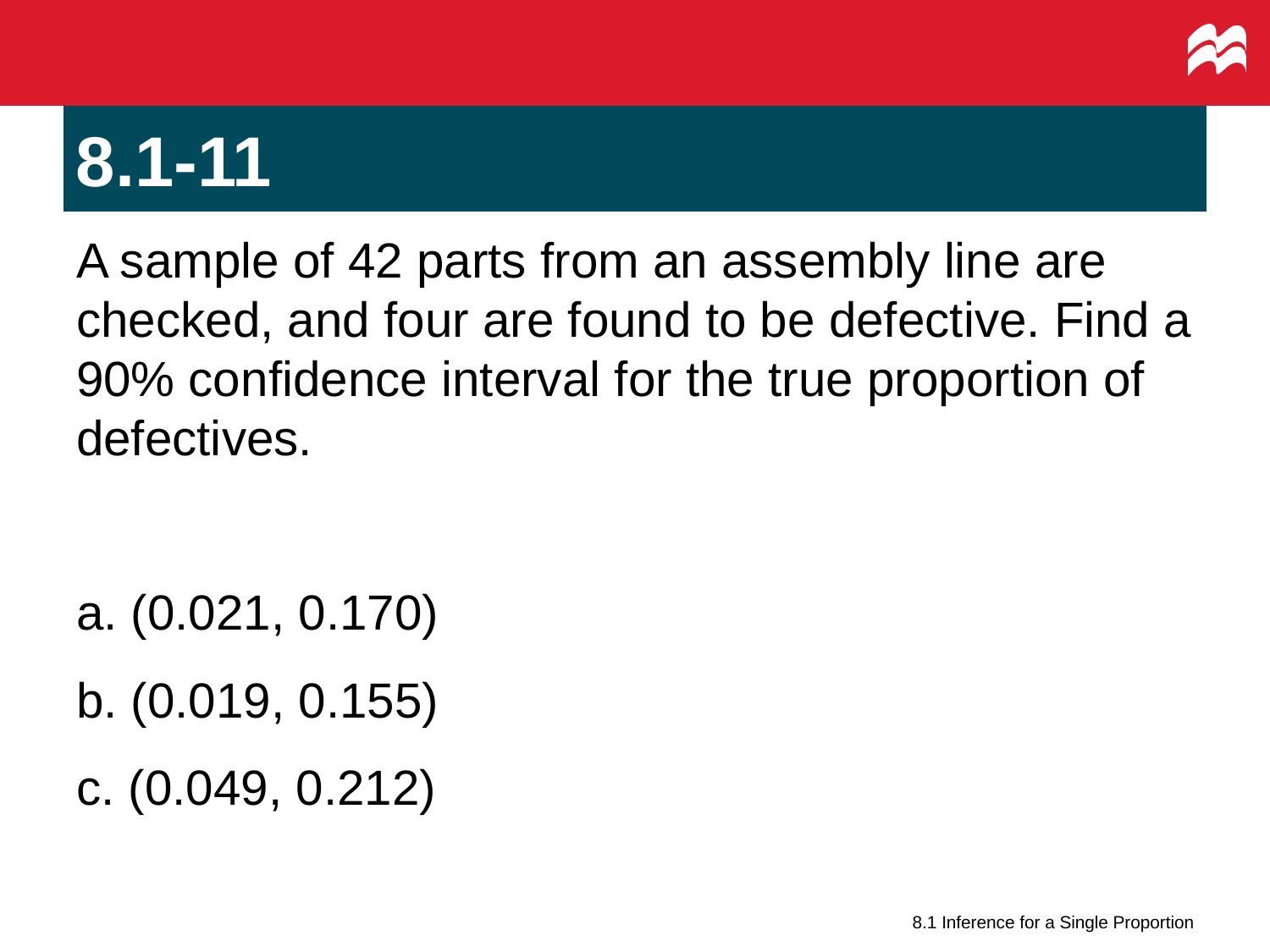

# 8.1-11
A sample of 42 parts from an assembly line are checked, and four are found to be defective. Find a 90% confidence interval for the true proportion of defectives.

a. (0.021, 0.170)
b. (0.019, 0.155)
c. (0.049, 0.212)

8.1 Inference for a Single Proportion